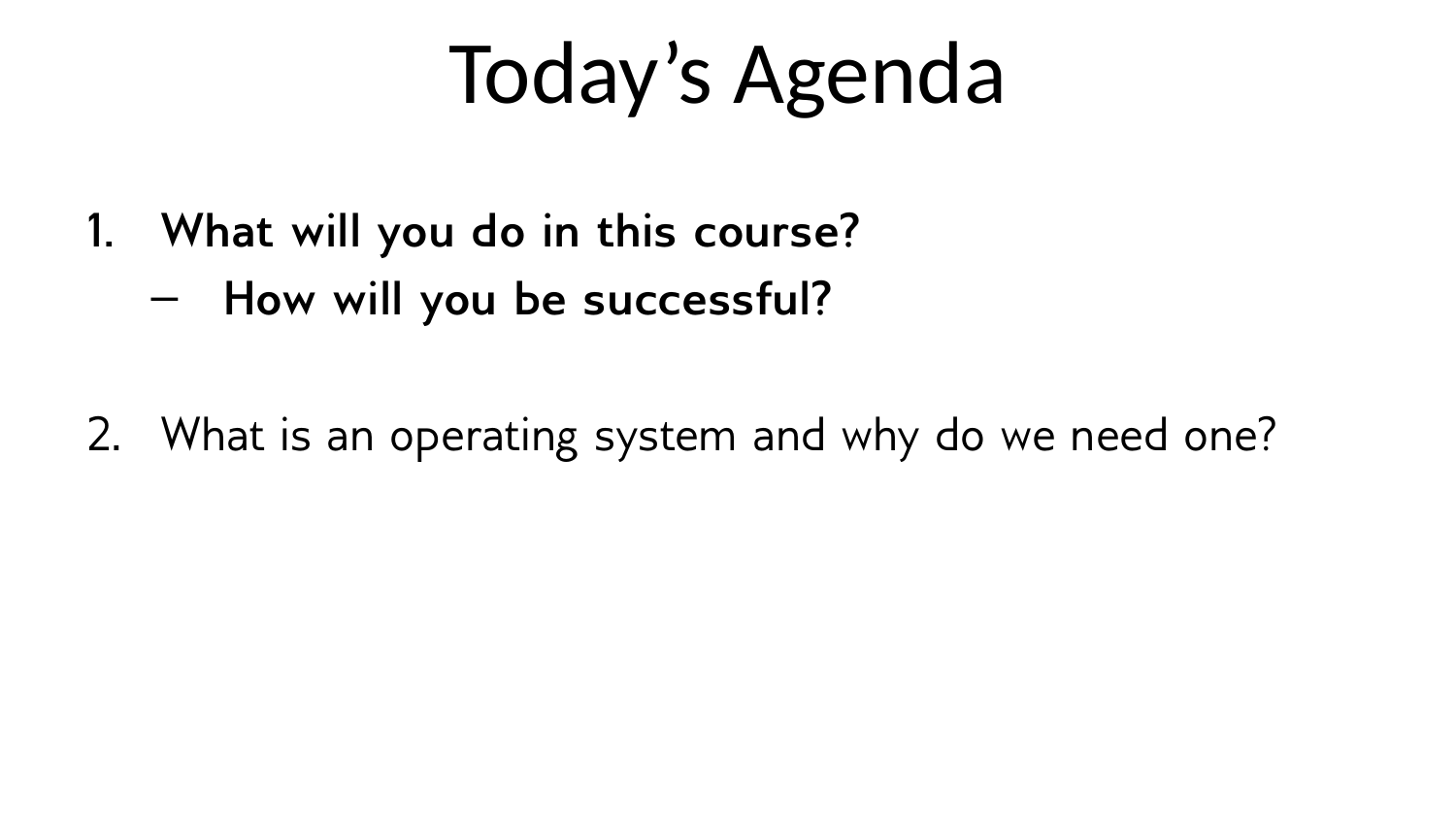

# Today’s Agenda
What will you do in this course?
How will you be successful?

What is an operating system and why do we need one?